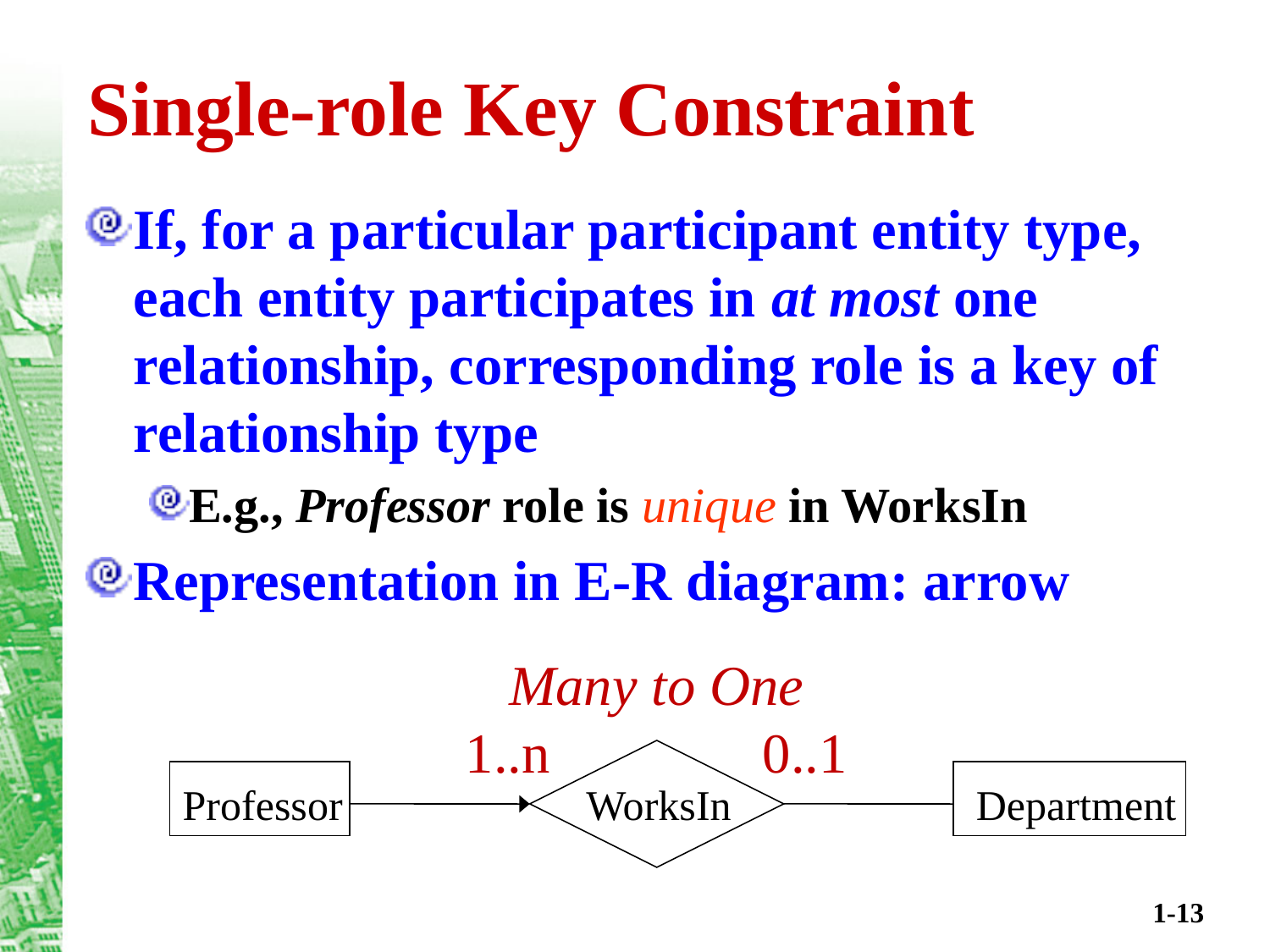

# Single-role Key Constraint
If, for a particular participant entity type, each entity participates in at most one relationship, corresponding role is a key of relationship type
E.g., Professor role is unique in WorksIn
Representation in E-R diagram: arrow
Many to One
1..n               0..1

Professor
WorksIn
Department

1-13